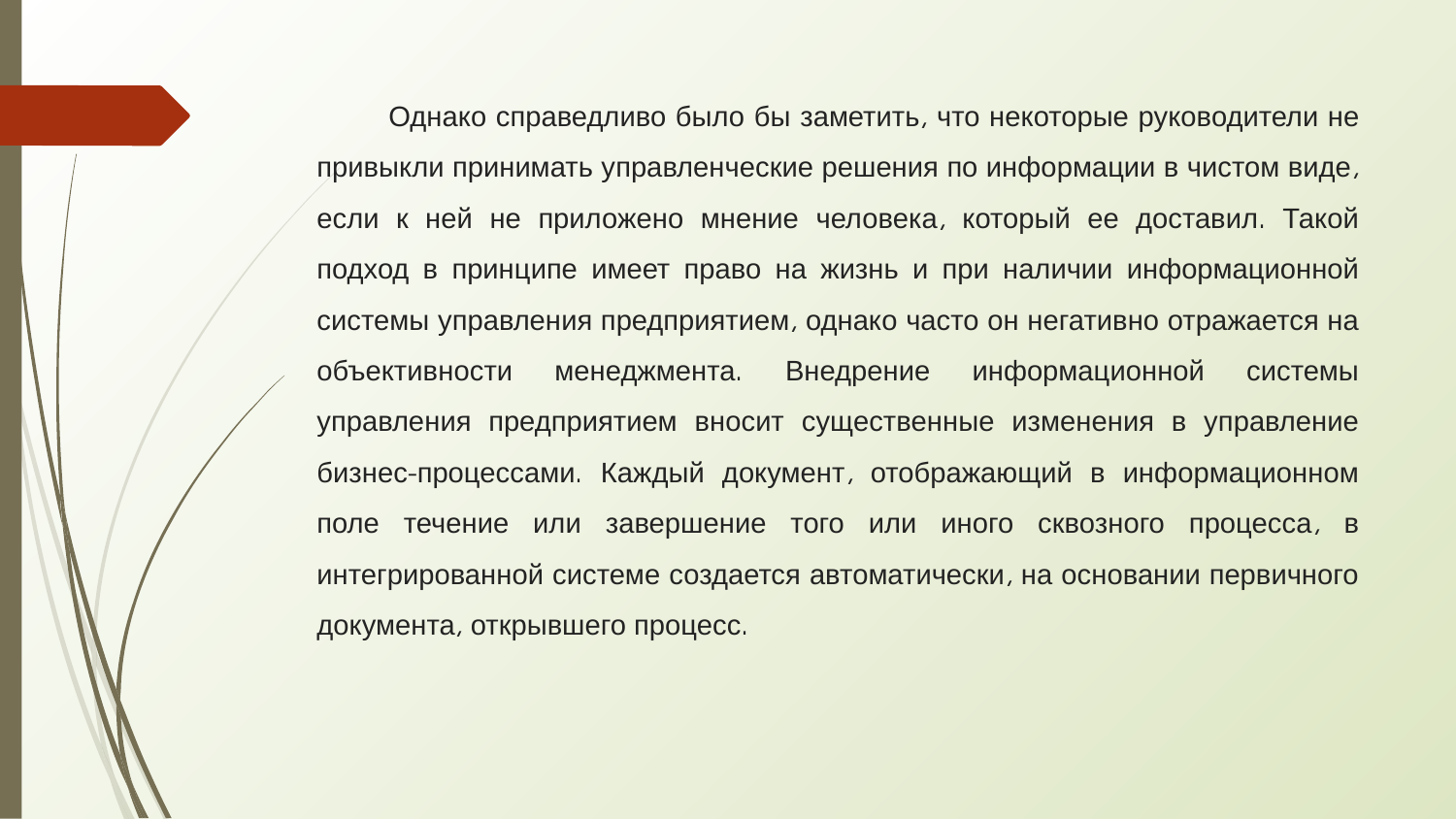

Однако справедливо было бы заметить, что некоторые руководители не привыкли принимать управленческие решения по информации в чистом виде, если к ней не приложено мнение человека, который ее доставил. Такой подход в принципе имеет право на жизнь и при наличии информационной системы управления предприятием, однако часто он негативно отражается на объективности менеджмента. Внедрение информационной системы управления предприятием вносит существенные изменения в управление бизнес-процессами. Каждый документ, отображающий в информационном поле течение или завершение того или иного сквозного процесса, в интегрированной системе создается автоматически, на основании первичного документа, открывшего процесс.